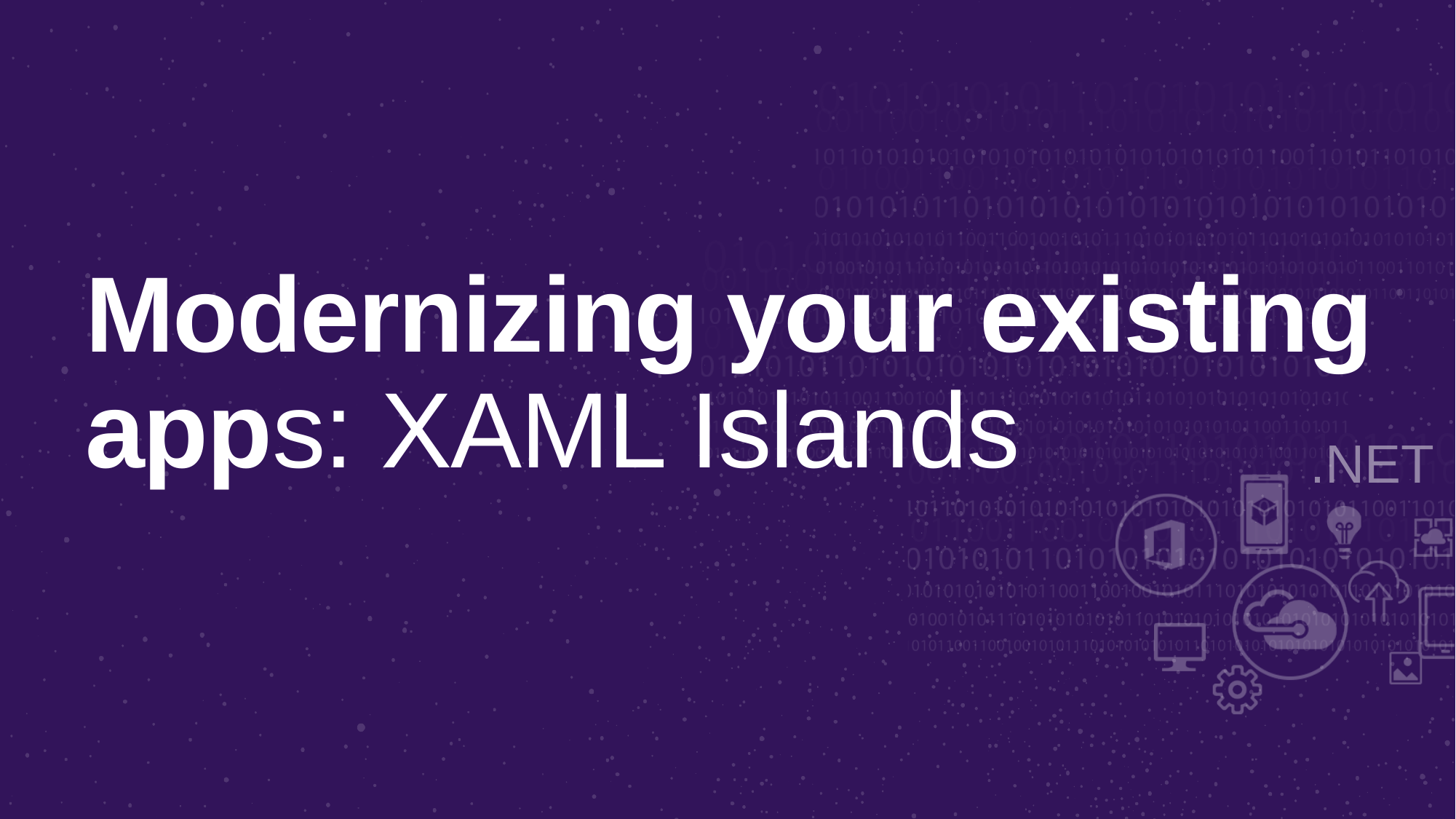

# Modernizing your existing apps: XAML Islands